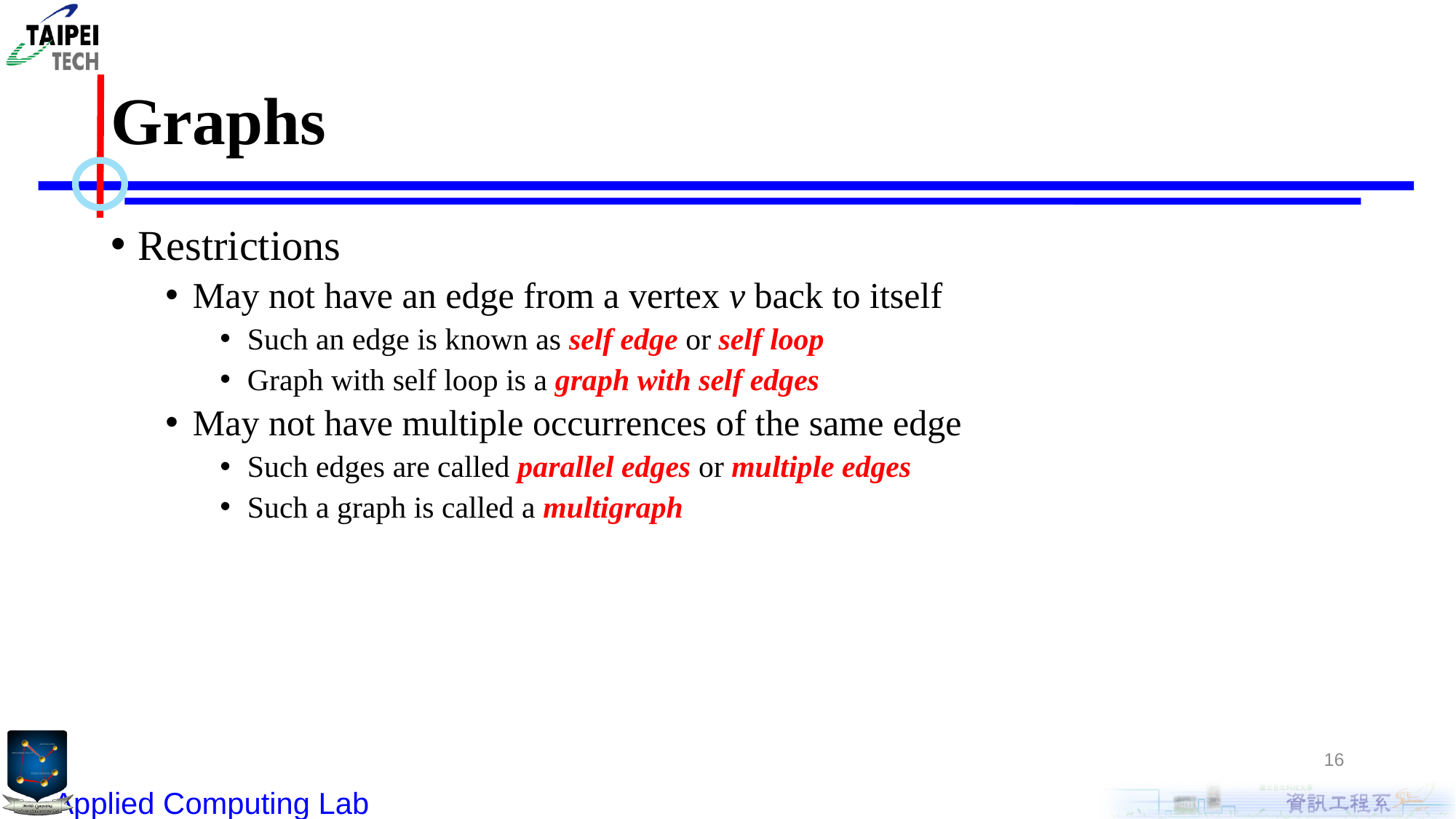

# Graphs
Restrictions
May not have an edge from a vertex v back to itself
Such an edge is known as self edge or self loop
Graph with self loop is a graph with self edges
May not have multiple occurrences of the same edge
Such edges are called parallel edges or multiple edges
Such a graph is called a multigraph
16